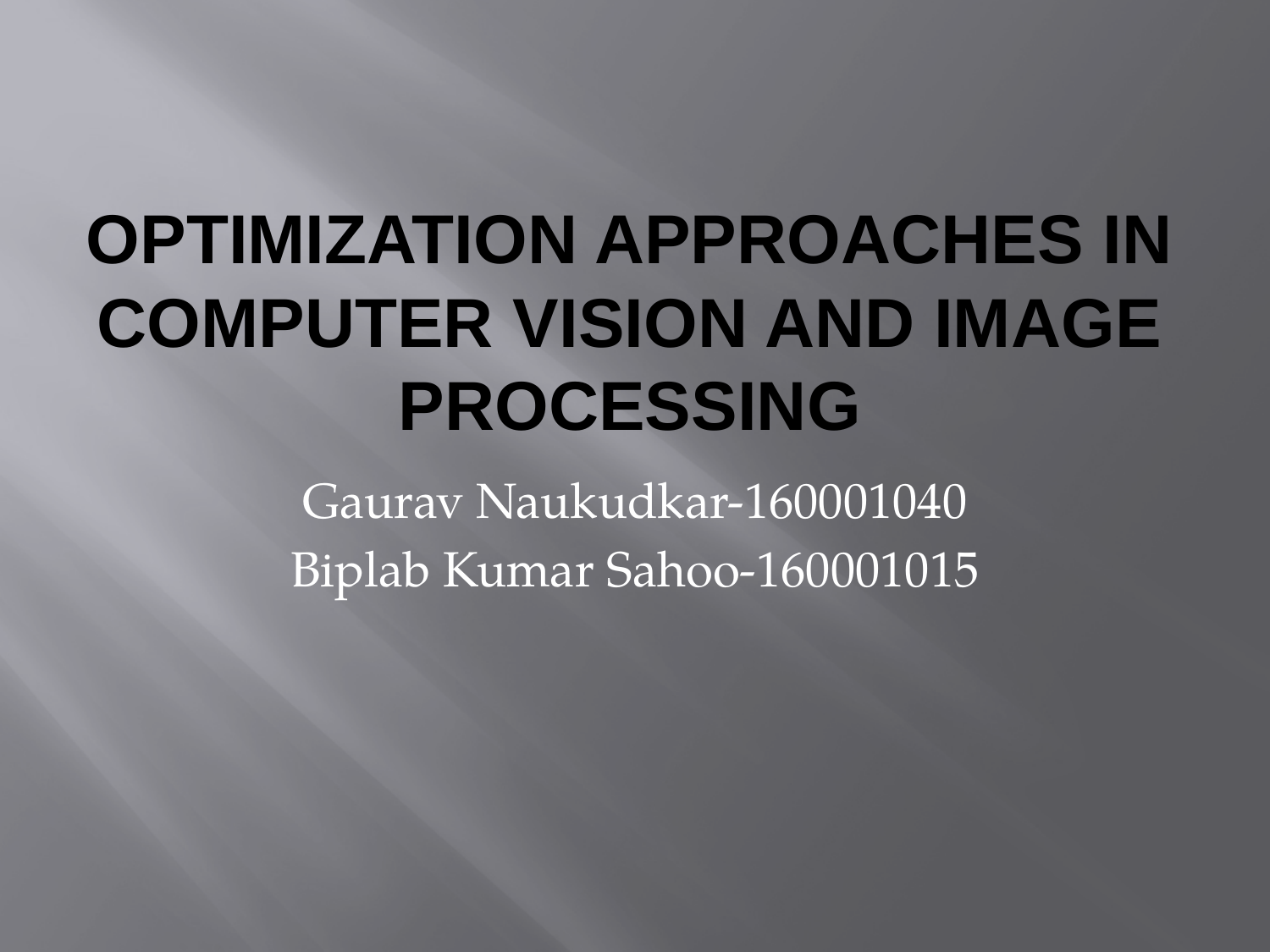

# Optimization Approaches in Computer Vision and Image Processing
Gaurav Naukudkar-160001040
Biplab Kumar Sahoo-160001015